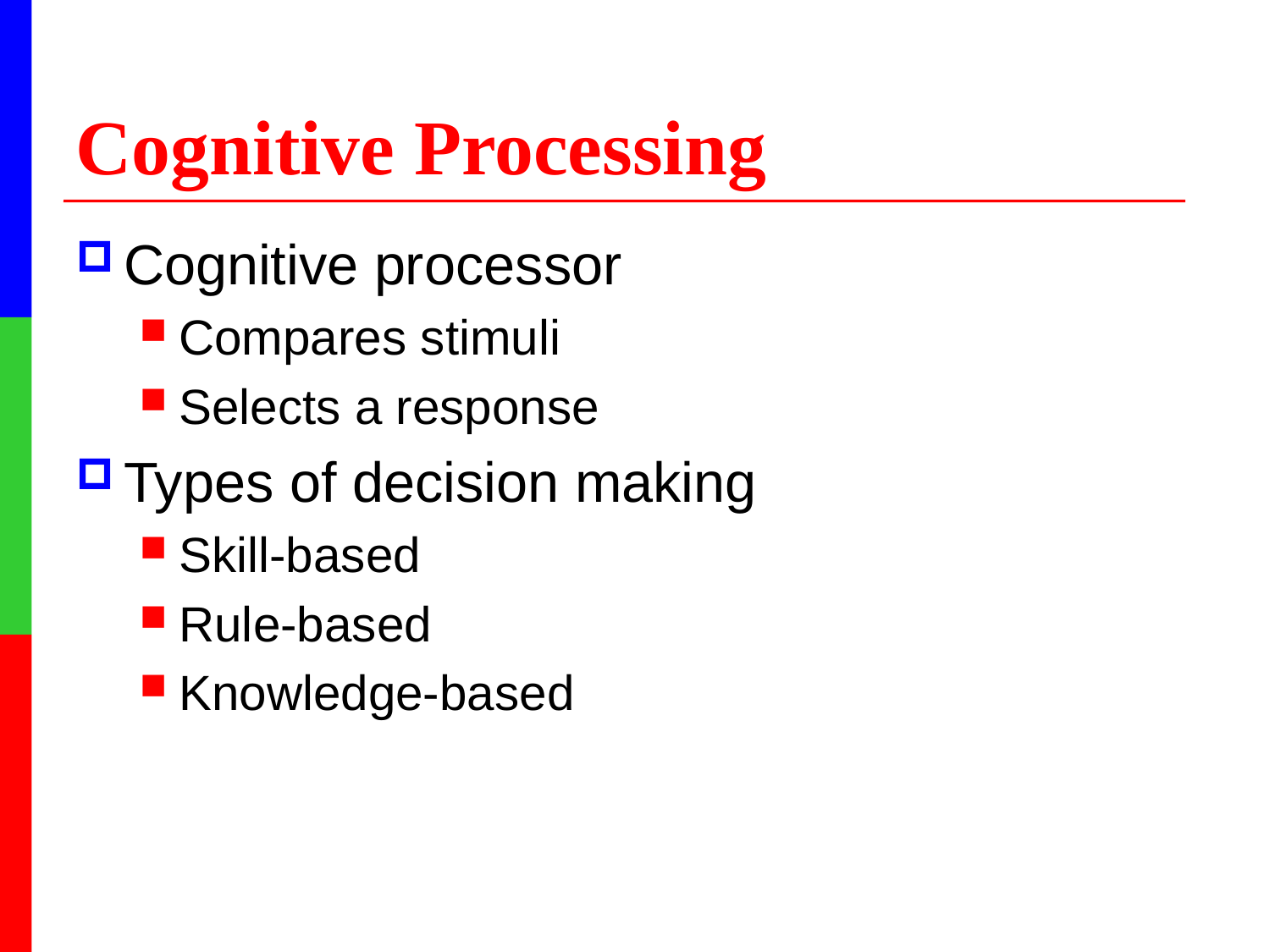

# Cognitive Processing
Cognitive processor
Compares stimuli
Selects a response
Types of decision making
Skill-based
Rule-based
Knowledge-based